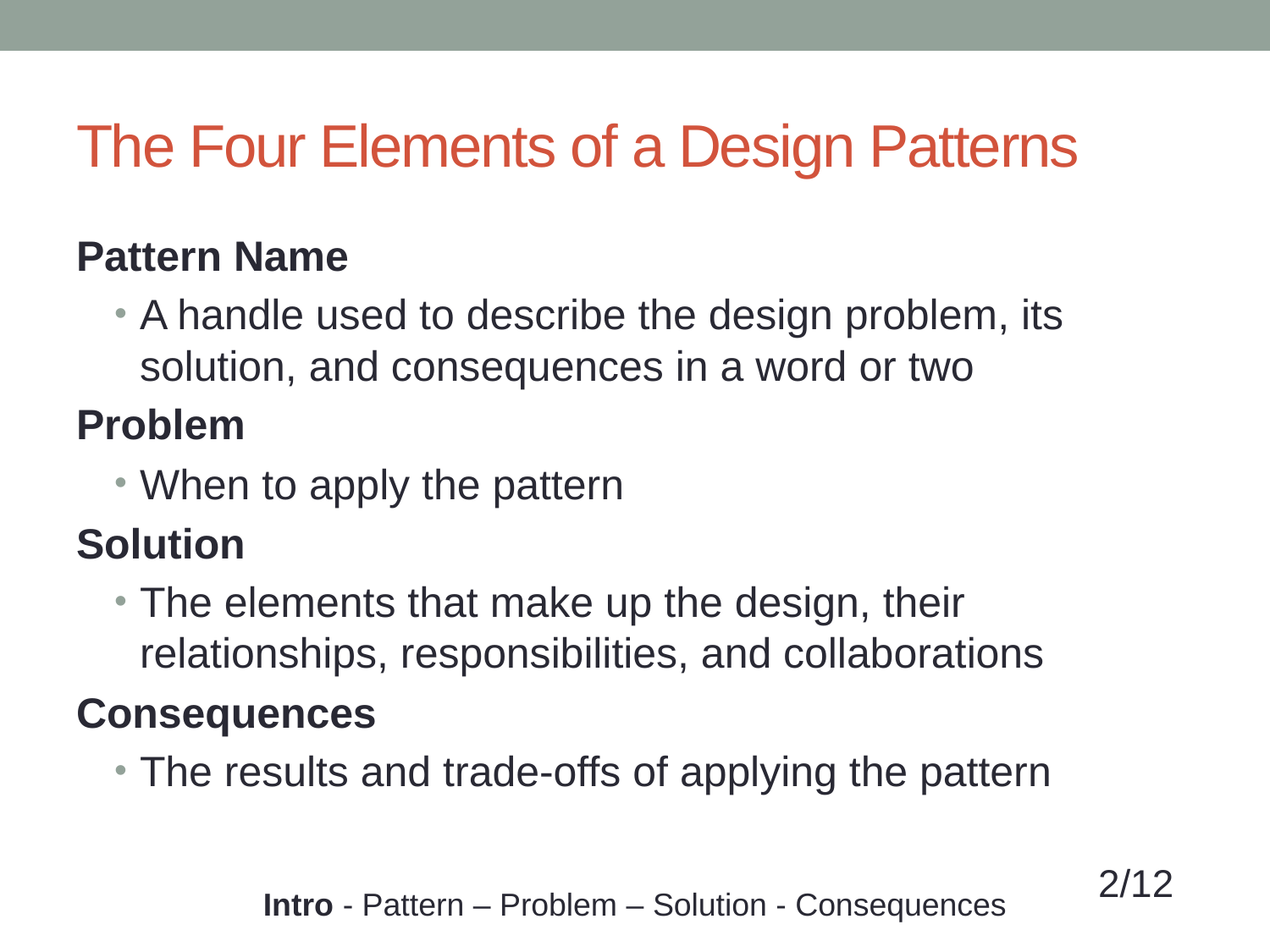

# The Four Elements of a Design Patterns
Pattern Name
A handle used to describe the design problem, its solution, and consequences in a word or two
Problem
When to apply the pattern
Solution
The elements that make up the design, their relationships, responsibilities, and collaborations
Consequences
The results and trade-offs of applying the pattern
2/12
Intro - Pattern – Problem – Solution - Consequences